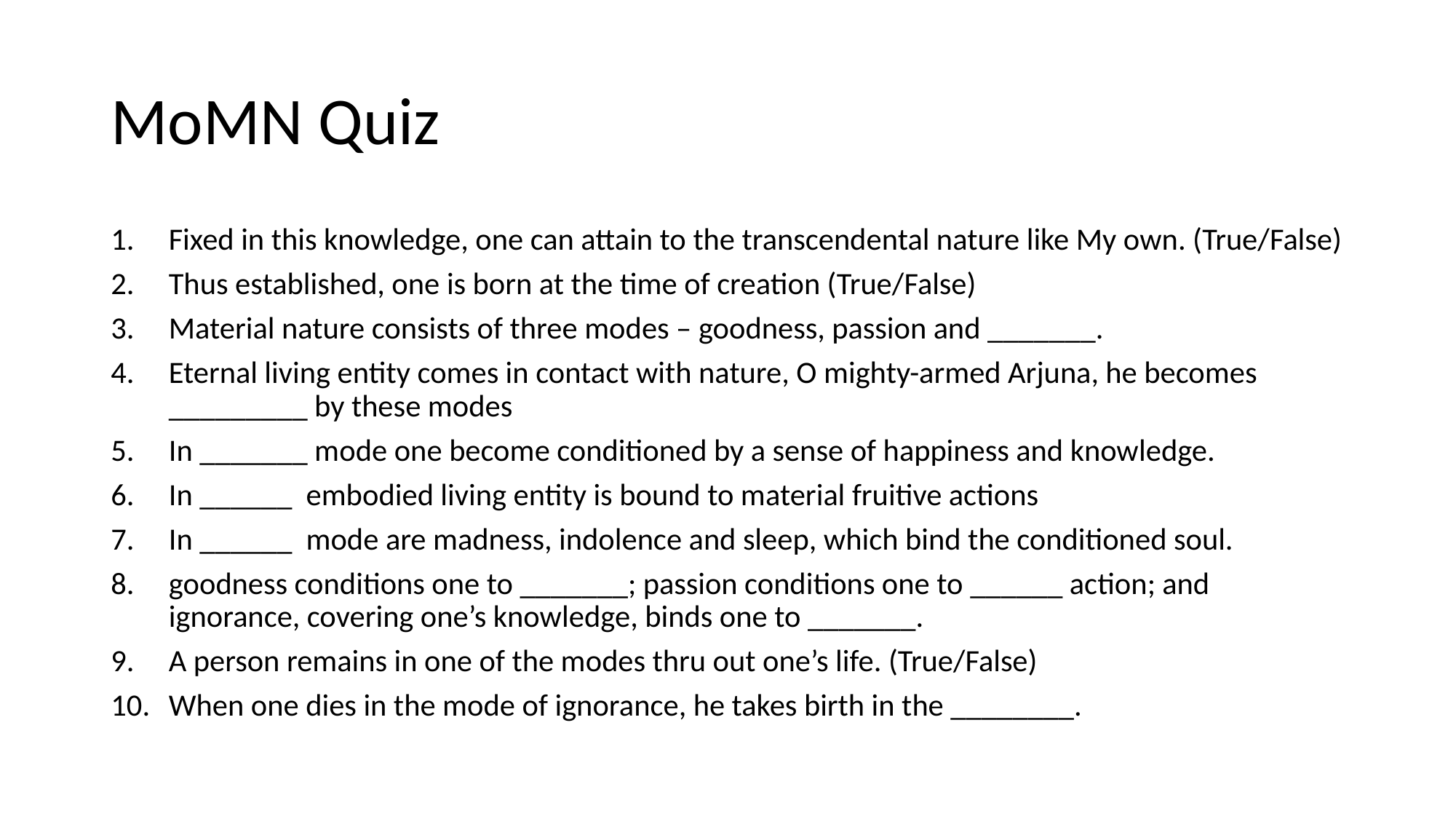

# MoMN Quiz
Fixed in this knowledge, one can attain to the transcendental nature like My own. (True/False)
Thus established, one is born at the time of creation (True/False)
Material nature consists of three modes – goodness, passion and _______.
Eternal living entity comes in contact with nature, O mighty-armed Arjuna, he becomes _________ by these modes
In _______ mode one become conditioned by a sense of happiness and knowledge.
In ______  embodied living entity is bound to material fruitive actions
In ______  mode are madness, indolence and sleep, which bind the conditioned soul.
goodness conditions one to _______; passion conditions one to ______ action; and ignorance, covering one’s knowledge, binds one to _______.
A person remains in one of the modes thru out one’s life. (True/False)
When one dies in the mode of ignorance, he takes birth in the ________.